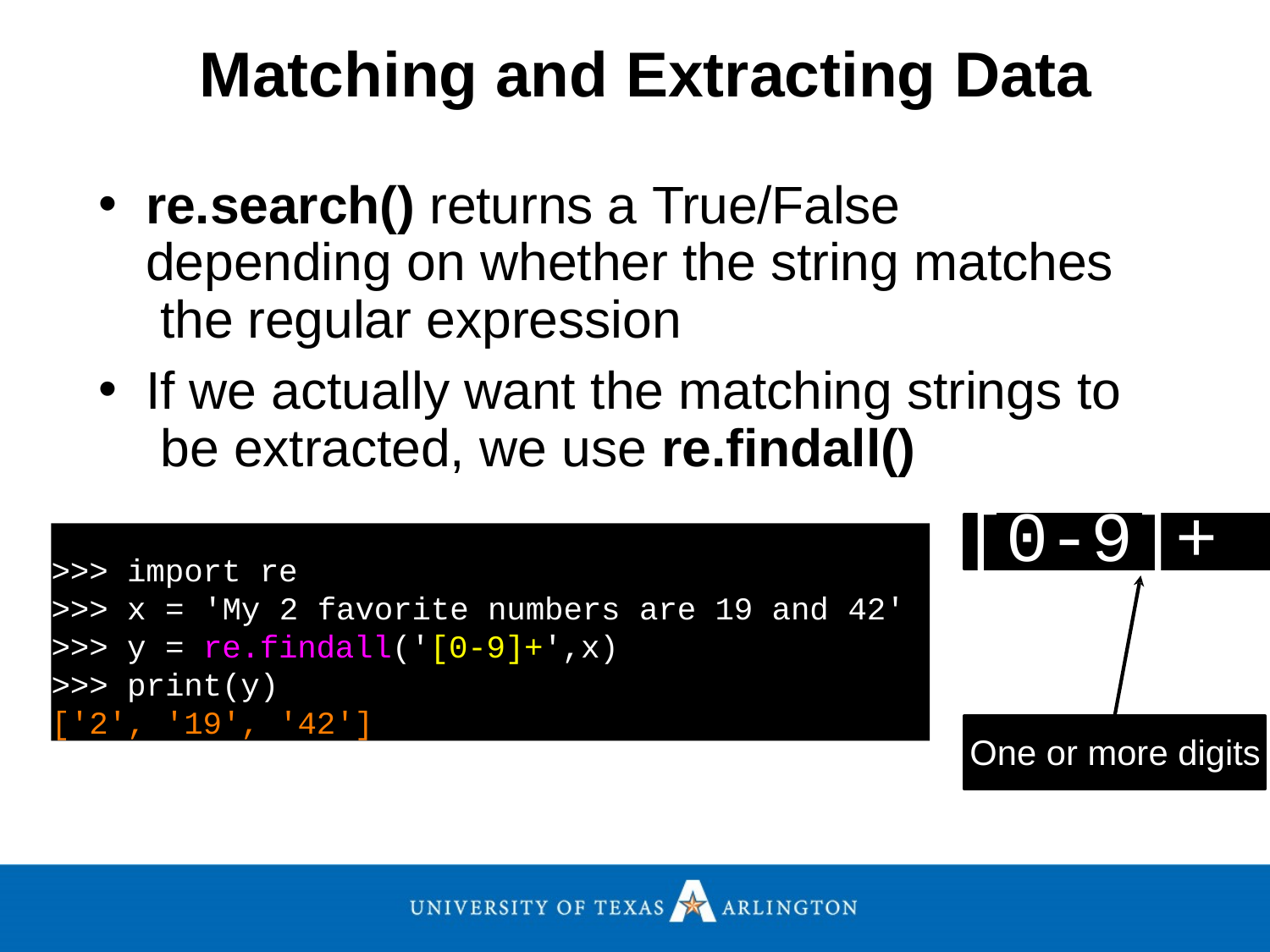

# Matching and Extracting Data
re.search() returns a True/False  depending on whether the string matches  the regular expression
If we actually want the matching strings to  be extracted, we use re.findall()
[0-9]+

>>> import re
>>> x = 'My 2 favorite numbers are 19 and 42'
>>> y = re.findall('[0-9]+',x)
>>> print(y)
['2', '19', '42']

One or more digits